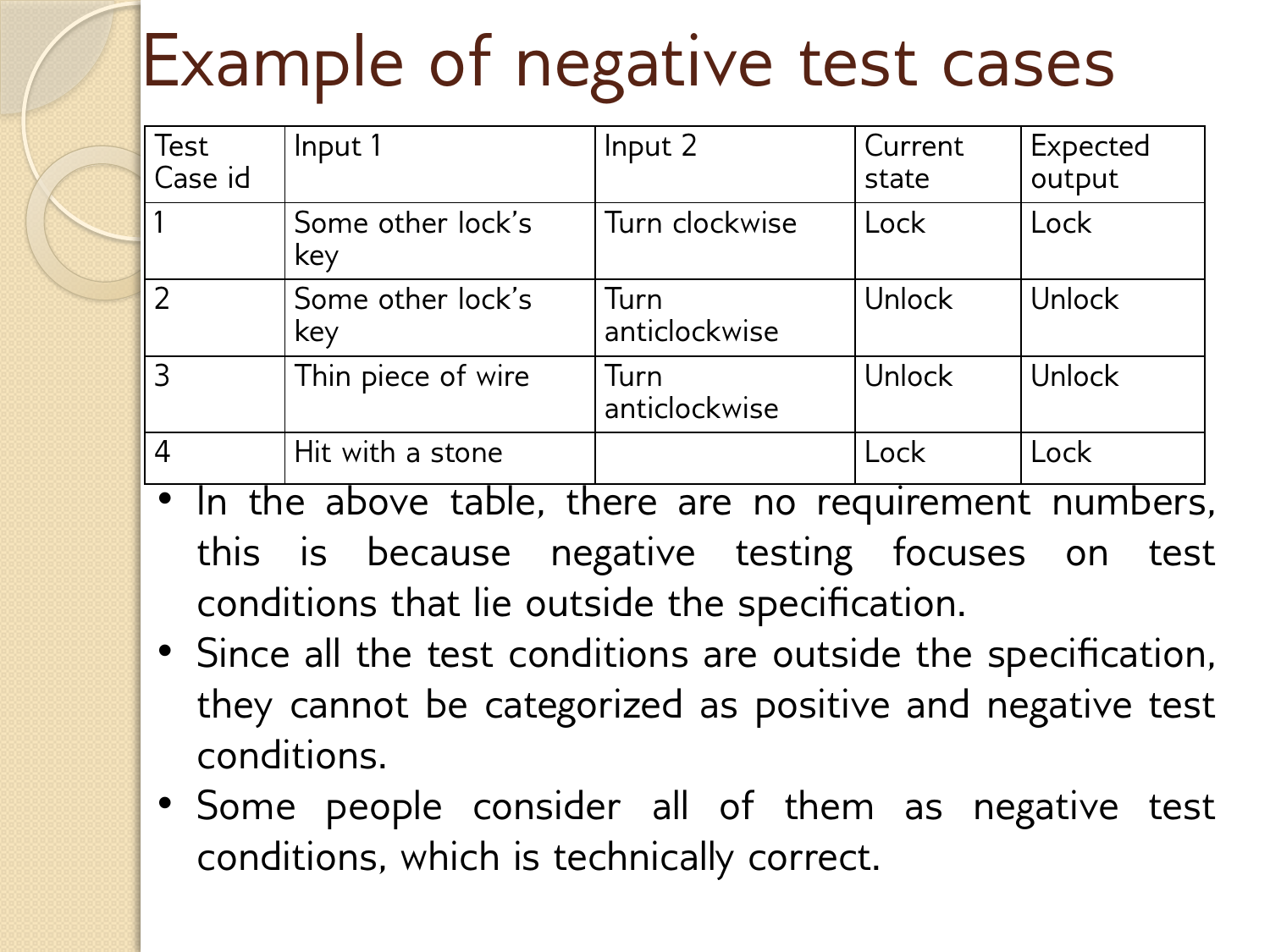

# Example of negative test cases
| Test Case id | Input 1 | Input 2 | Current state | Expected output |
| --- | --- | --- | --- | --- |
| 1 | Some other lock’s key | Turn clockwise | Lock | Lock |
| 2 | Some other lock’s key | Turn anticlockwise | Unlock | Unlock |
| 3 | Thin piece of wire | Turn anticlockwise | Unlock | Unlock |
| 4 | Hit with a stone |  | Lock | Lock |
In the above table, there are no requirement numbers, this is because negative testing focuses on test conditions that lie outside the specification.
Since all the test conditions are outside the specification, they cannot be categorized as positive and negative test conditions.
Some people consider all of them as negative test conditions, which is technically correct.